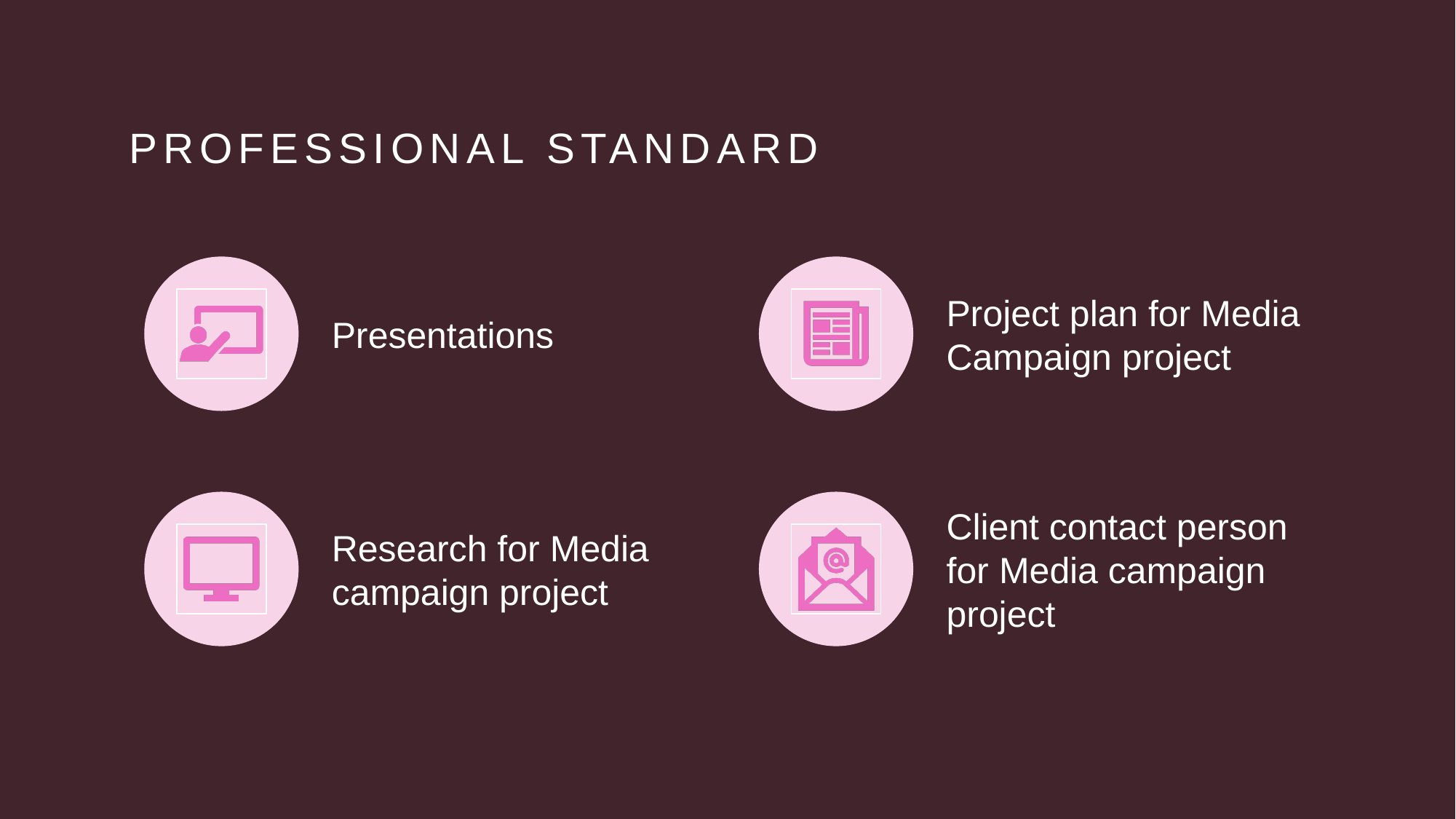

# Professional standard
Presentations
Project plan for Media Campaign project
Research for Media campaign project
Client contact person for Media campaign project